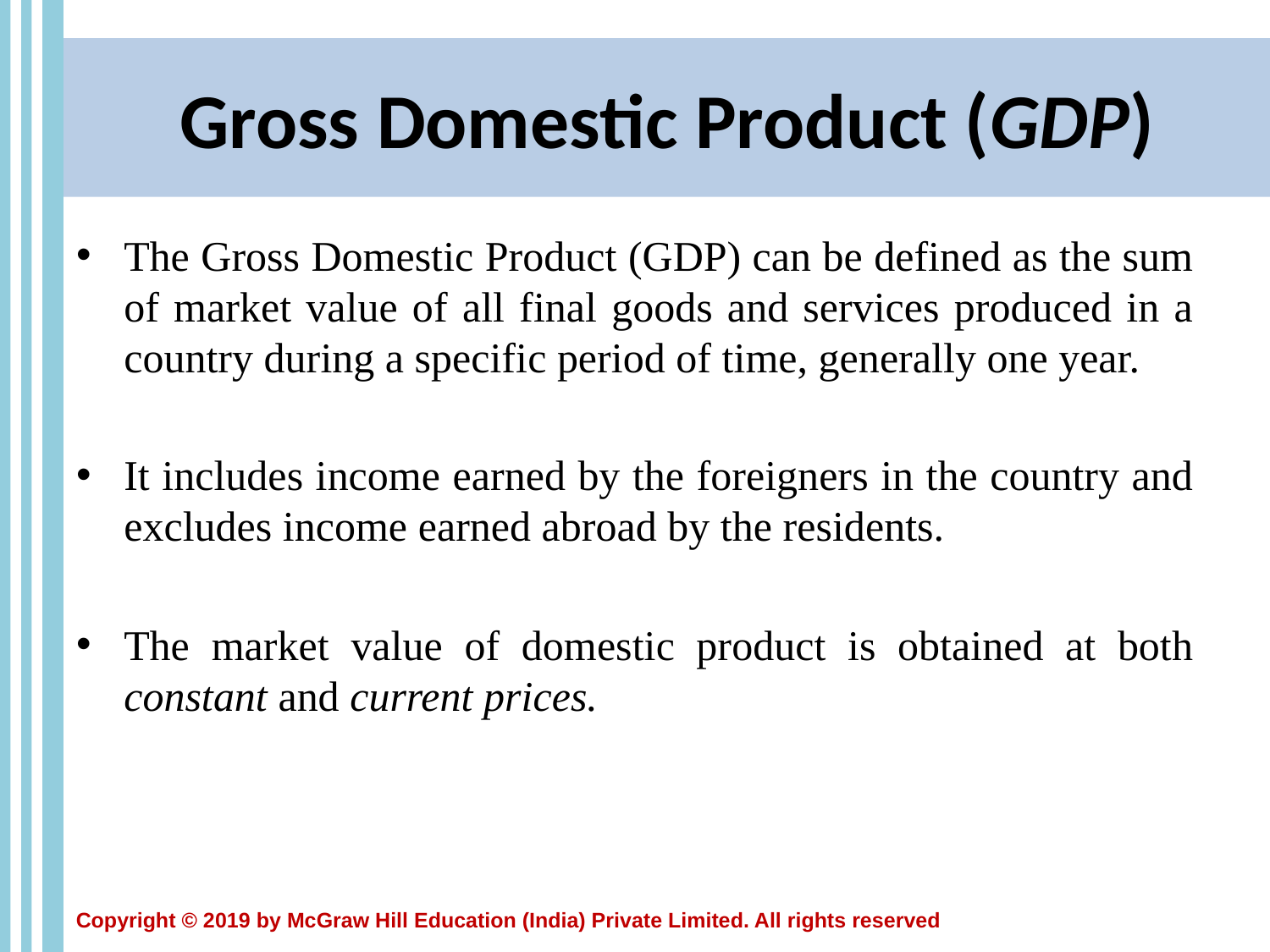

# Gross Domestic Product (GDP)
The Gross Domestic Product (GDP) can be defined as the sum of market value of all final goods and services produced in a country during a specific period of time, generally one year.

It includes income earned by the foreigners in the country and excludes income earned abroad by the residents.

The market value of domestic product is obtained at both constant and current prices.